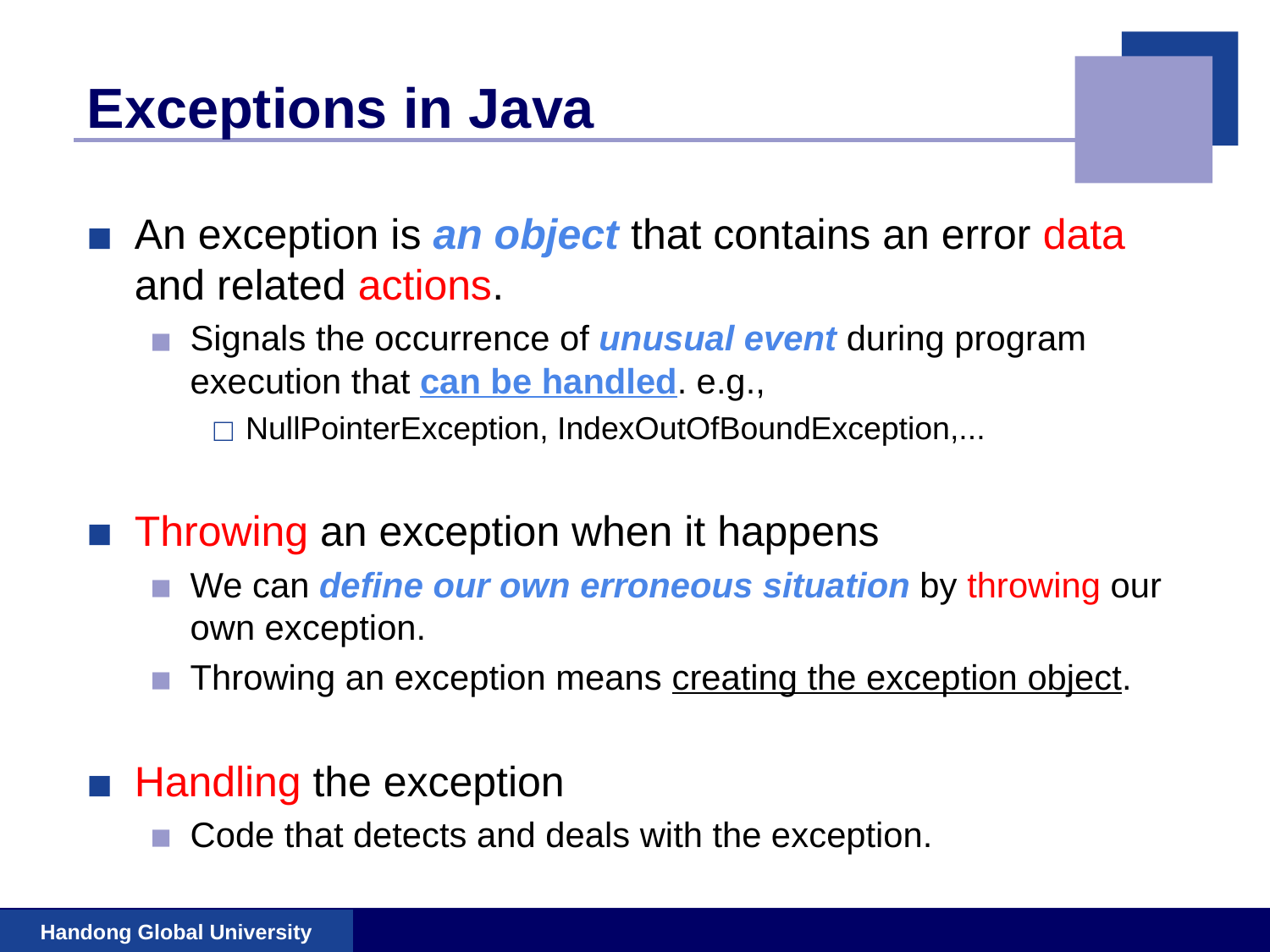

# Exceptions in Java
An exception is an object that contains an error data and related actions.
Signals the occurrence of unusual event during program execution that can be handled. e.g.,
NullPointerException, IndexOutOfBoundException,...

Throwing an exception when it happens
We can define our own erroneous situation by throwing our own exception.
Throwing an exception means creating the exception object.

Handling the exception
Code that detects and deals with the exception.